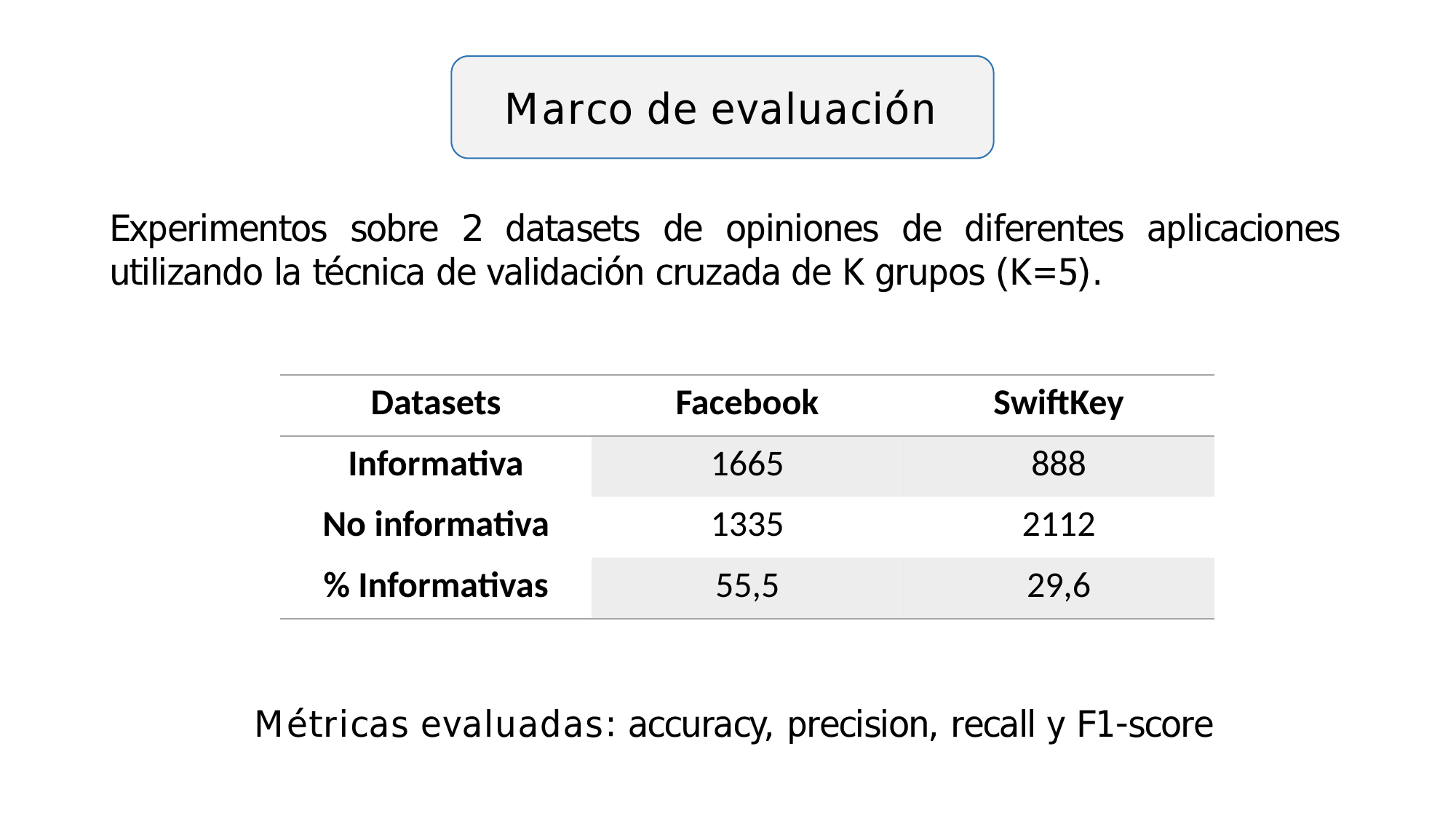

Marco de evaluación
Experimentos sobre 2 datasets de opiniones de diferentes aplicaciones utilizando la técnica de validación cruzada de K grupos (K=5).
| Datasets | Facebook | SwiftKey |
| --- | --- | --- |
| Informativa | 1665 | 888 |
| No informativa | 1335 | 2112 |
| % Informativas | 55,5 | 29,6 |
Métricas evaluadas: accuracy, precision, recall y F1-score